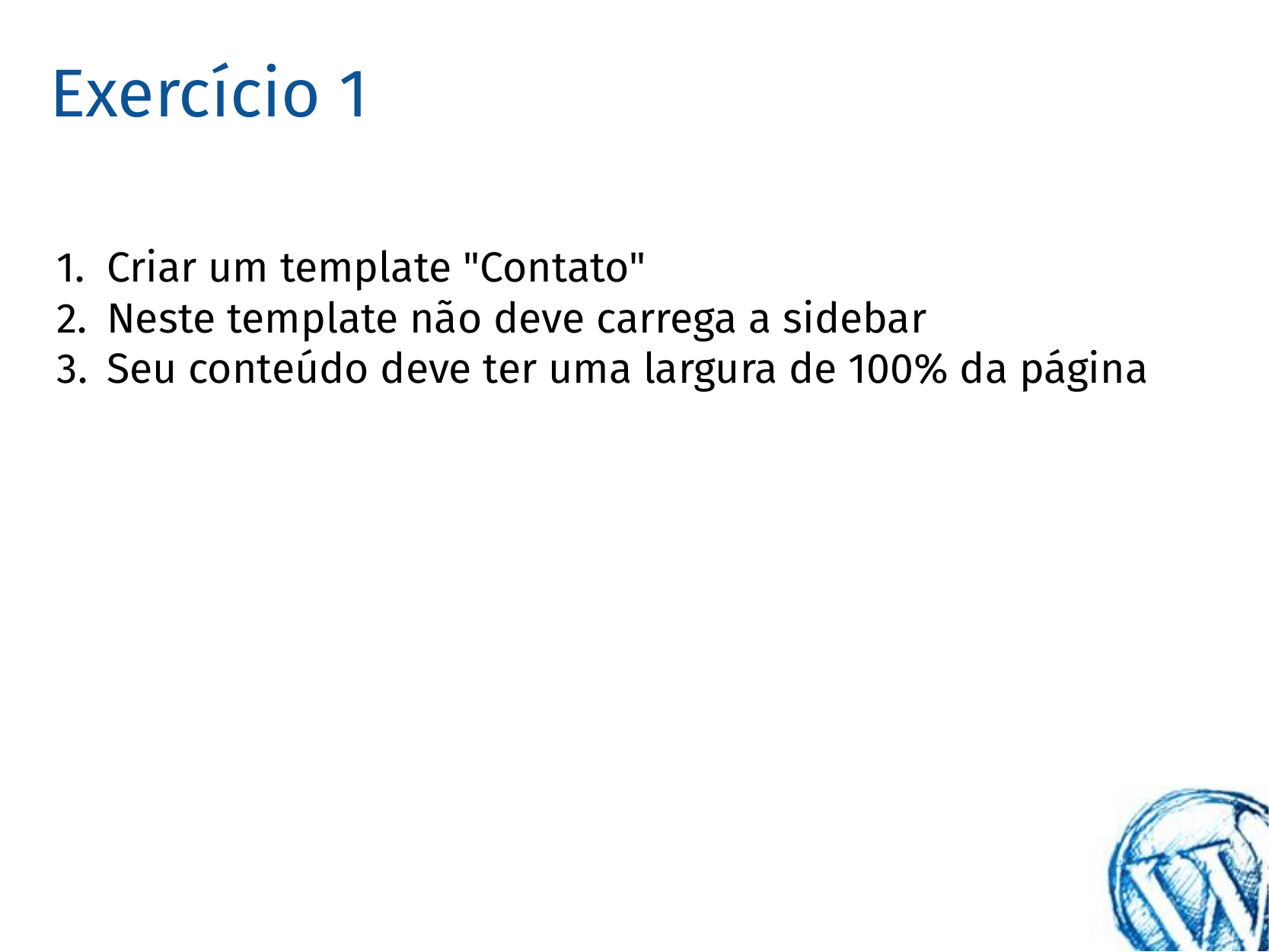

# Exercício 1
Criar um template "Contato"
Neste template não deve carrega a sidebar
Seu conteúdo deve ter uma largura de 100% da página